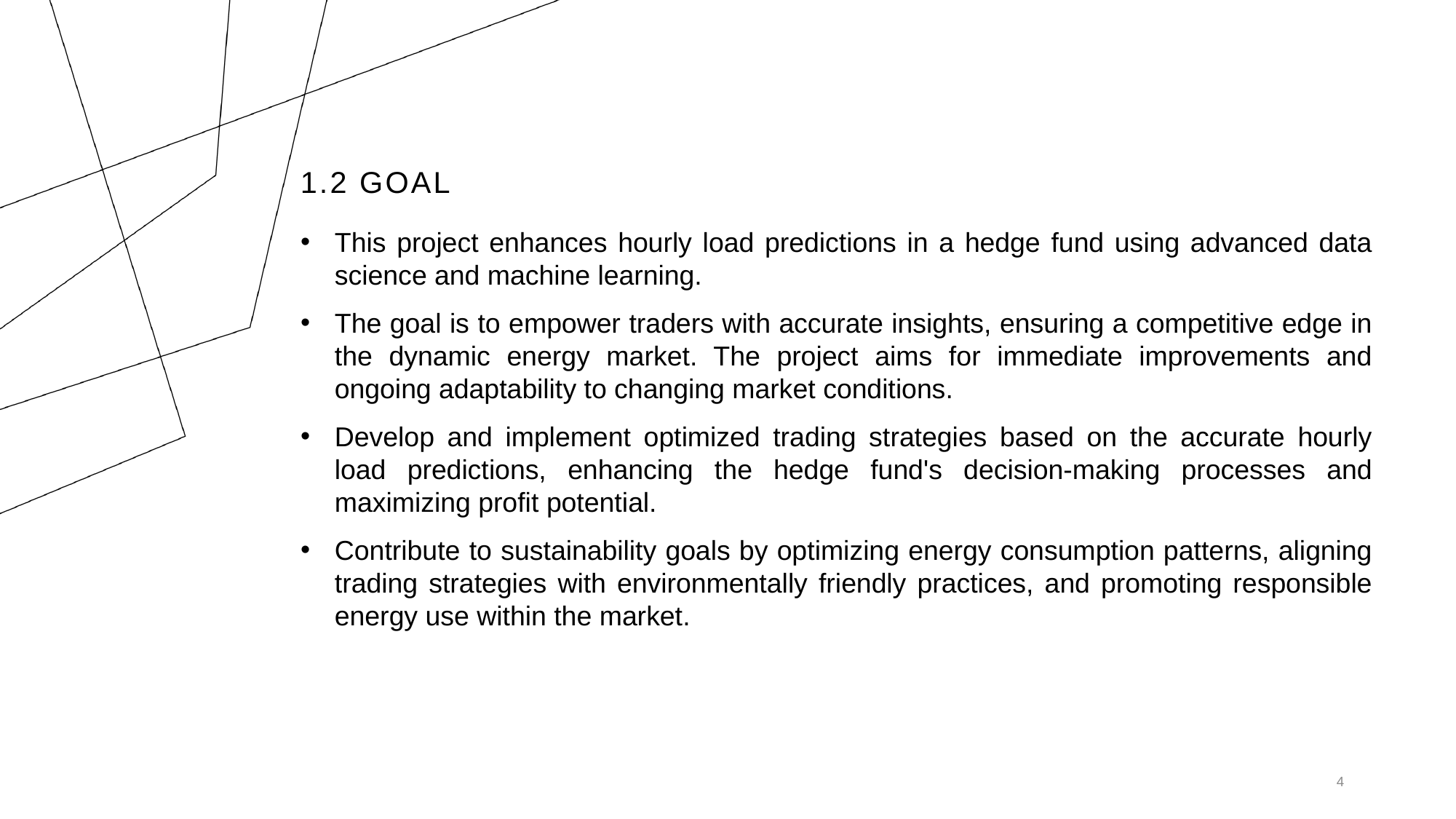

1.2 GOAL
This project enhances hourly load predictions in a hedge fund using advanced data science and machine learning.
The goal is to empower traders with accurate insights, ensuring a competitive edge in the dynamic energy market. The project aims for immediate improvements and ongoing adaptability to changing market conditions.
Develop and implement optimized trading strategies based on the accurate hourly load predictions, enhancing the hedge fund's decision-making processes and maximizing profit potential.
Contribute to sustainability goals by optimizing energy consumption patterns, aligning trading strategies with environmentally friendly practices, and promoting responsible energy use within the market.

4